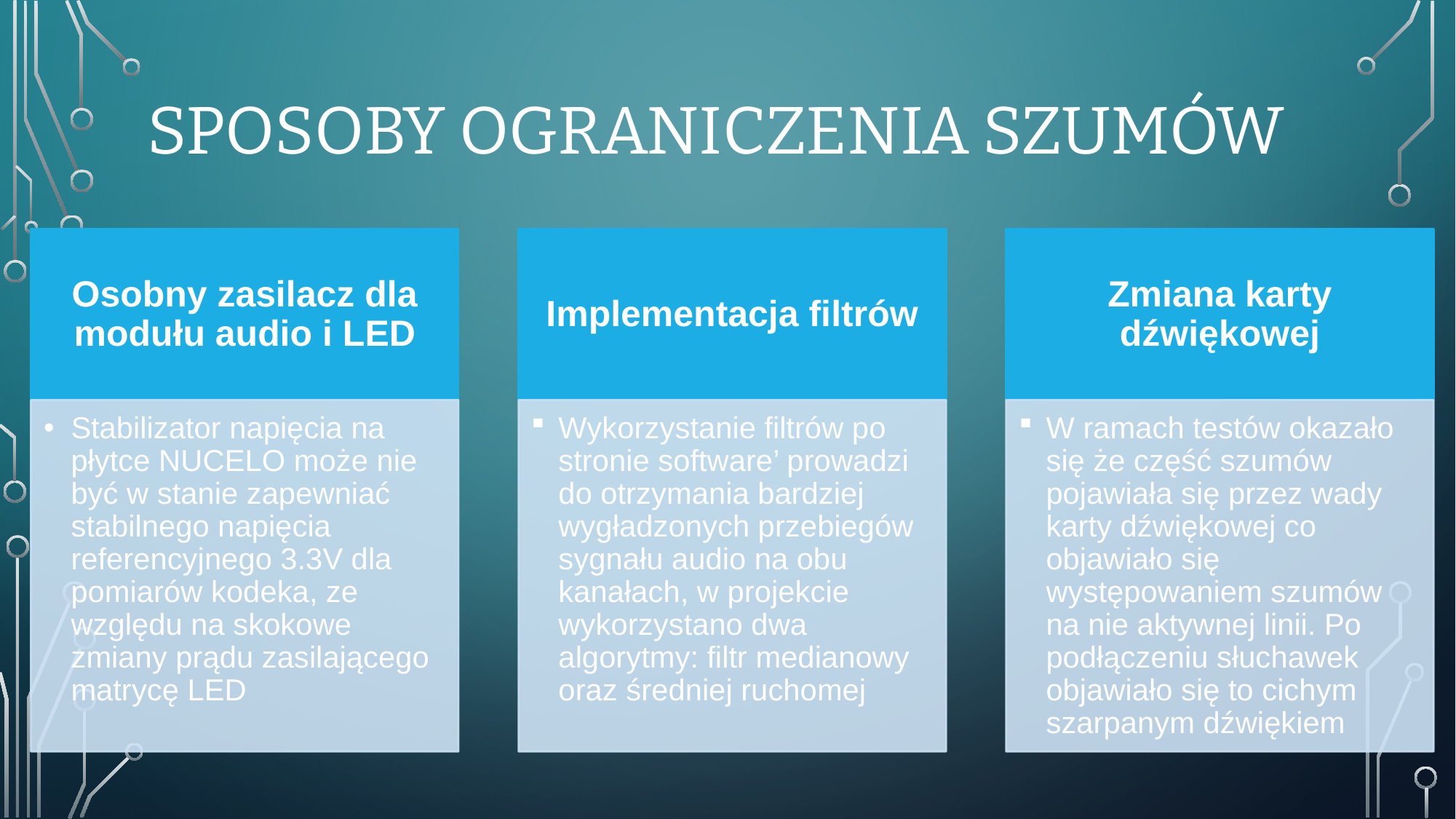

# Sposoby ograniczenia szumów
Osobny zasilacz dla modułu audio i LED
Stabilizator napięcia na płytce NUCELO może nie być w stanie zapewniać stabilnego napięcia referencyjnego 3.3V dla pomiarów kodeka, ze względu na skokowe zmiany prądu zasilającego matrycę LED
Implementacja filtrów
Wykorzystanie filtrów po stronie software’ prowadzi do otrzymania bardziej wygładzonych przebiegów sygnału audio na obu kanałach, w projekcie  wykorzystano dwa algorytmy: filtr medianowy oraz średniej ruchomej
Zmiana karty dźwiękowej
W ramach testów okazało się że część szumów pojawiała się przez wady karty dźwiękowej co objawiało się występowaniem szumów na nie aktywnej linii. Po podłączeniu słuchawek objawiało się to cichym szarpanym dźwiękiem